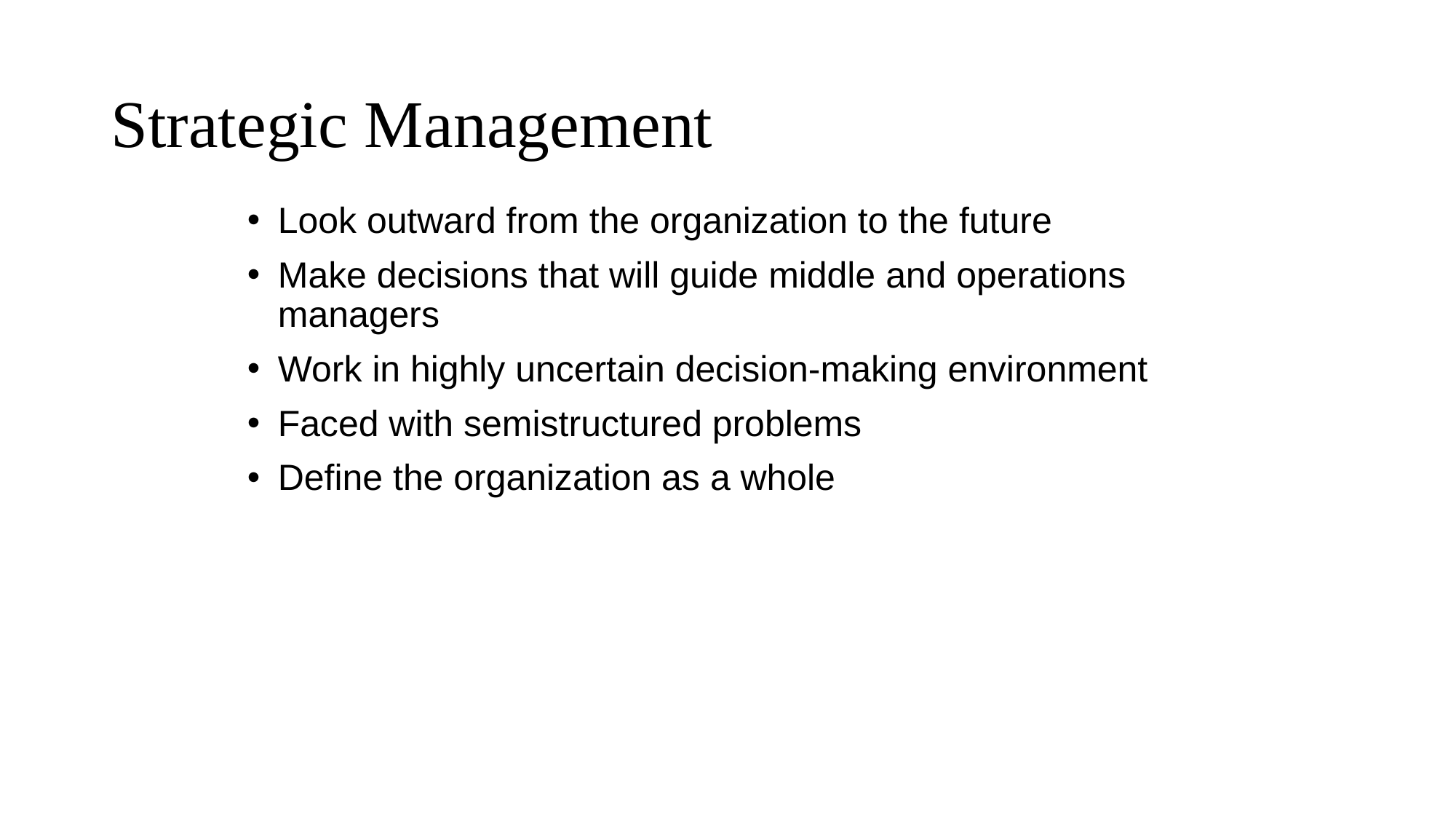

# Strategic Management
Look outward from the organization to the future
Make decisions that will guide middle and operations managers
Work in highly uncertain decision-making environment
Faced with semistructured problems
Define the organization as a whole